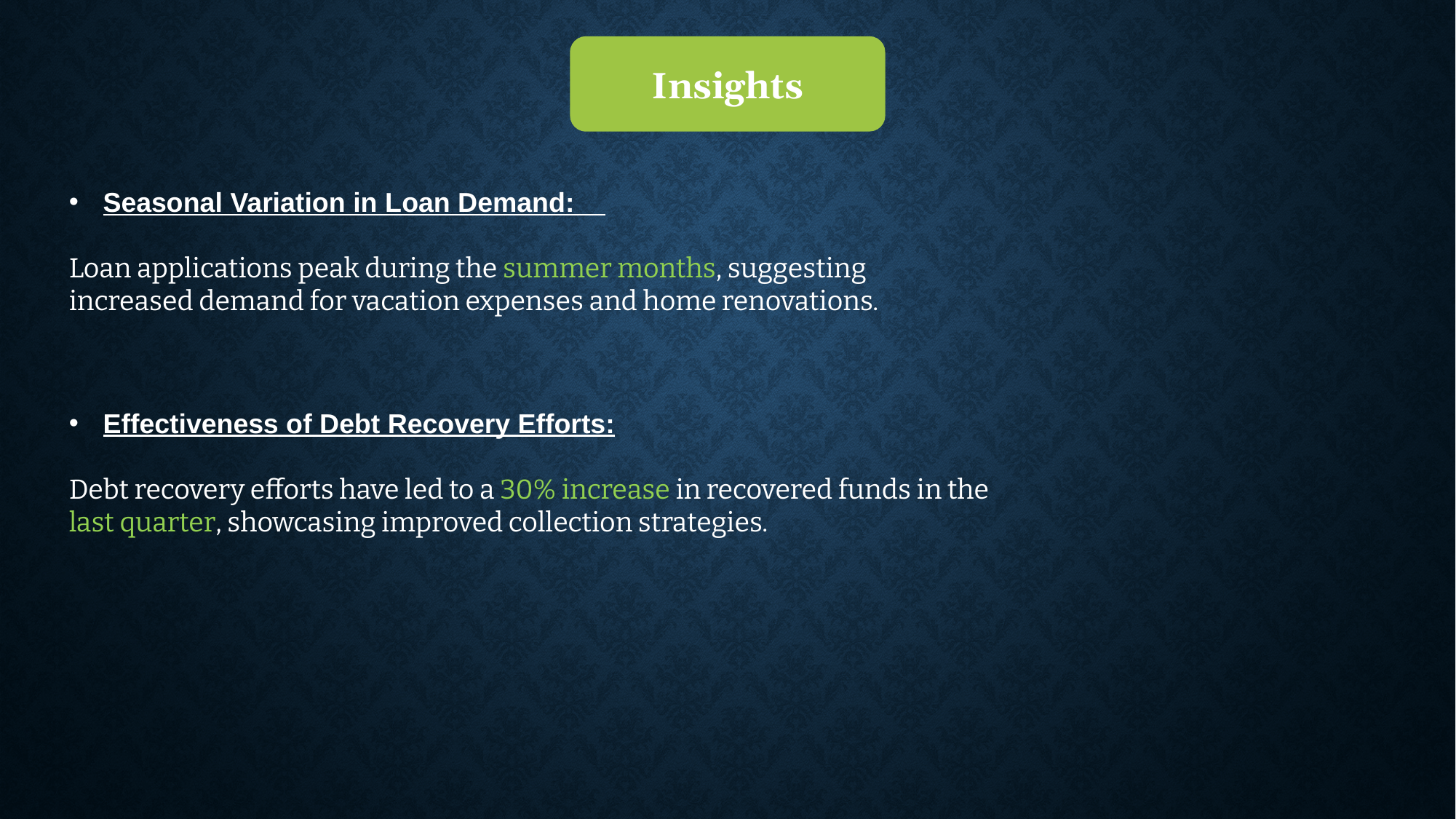

Insights
Seasonal Variation in Loan Demand:

Loan applications peak during the summer months, suggesting increased demand for vacation expenses and home renovations.
Effectiveness of Debt Recovery Efforts:

Debt recovery efforts have led to a 30% increase in recovered funds in the last quarter, showcasing improved collection strategies.